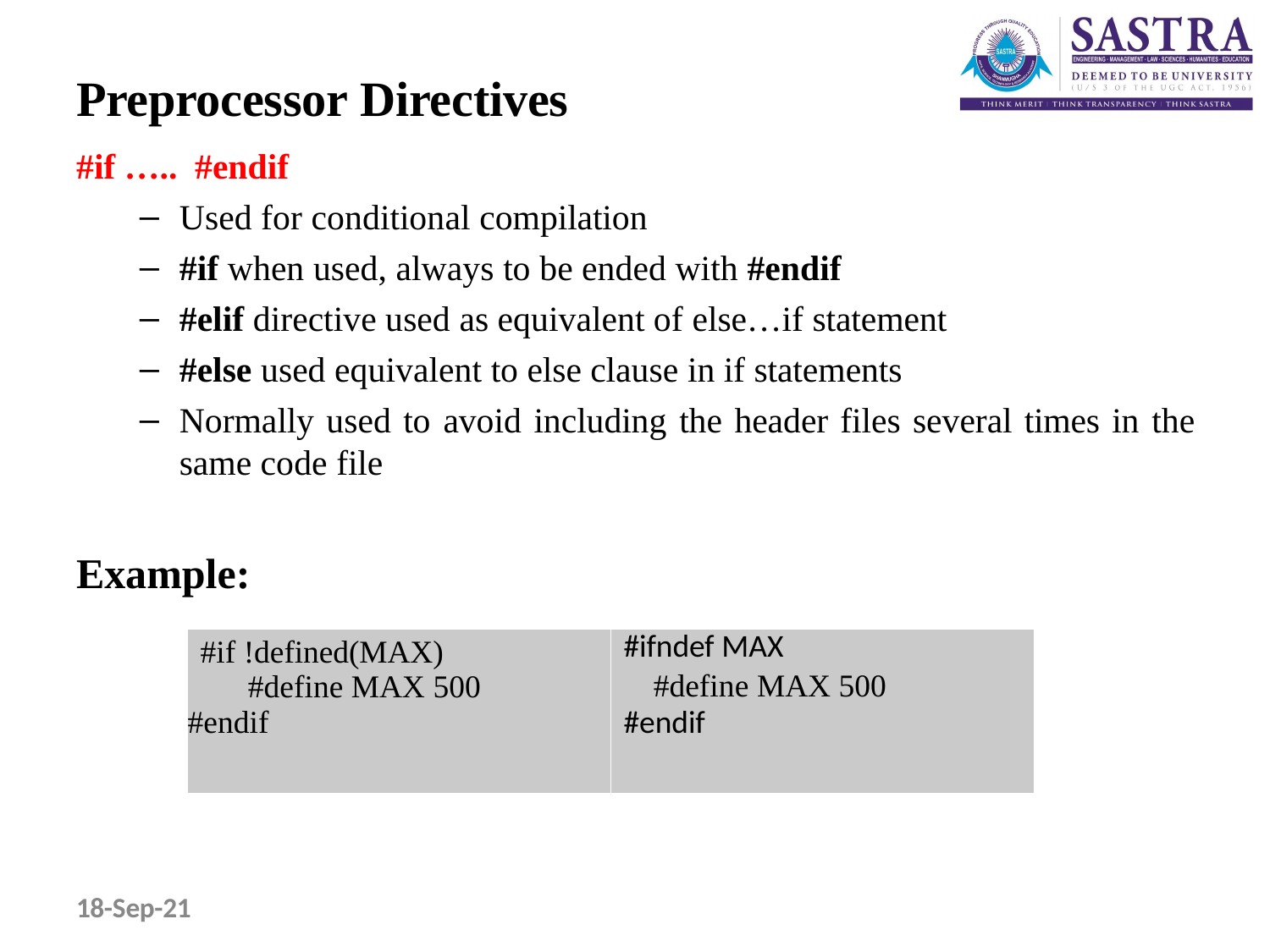

# Preprocessor Directives
#if ….. #endif
Used for conditional compilation
#if when used, always to be ended with #endif
#elif directive used as equivalent of else…if statement
#else used equivalent to else clause in if statements
Normally used to avoid including the header files several times in the
same code file

Example:
| #if !defined(MAX) #define MAX 500 #endif | #ifndef MAX #define MAX 500 #endif |
| --- | --- |
18-Sep-21